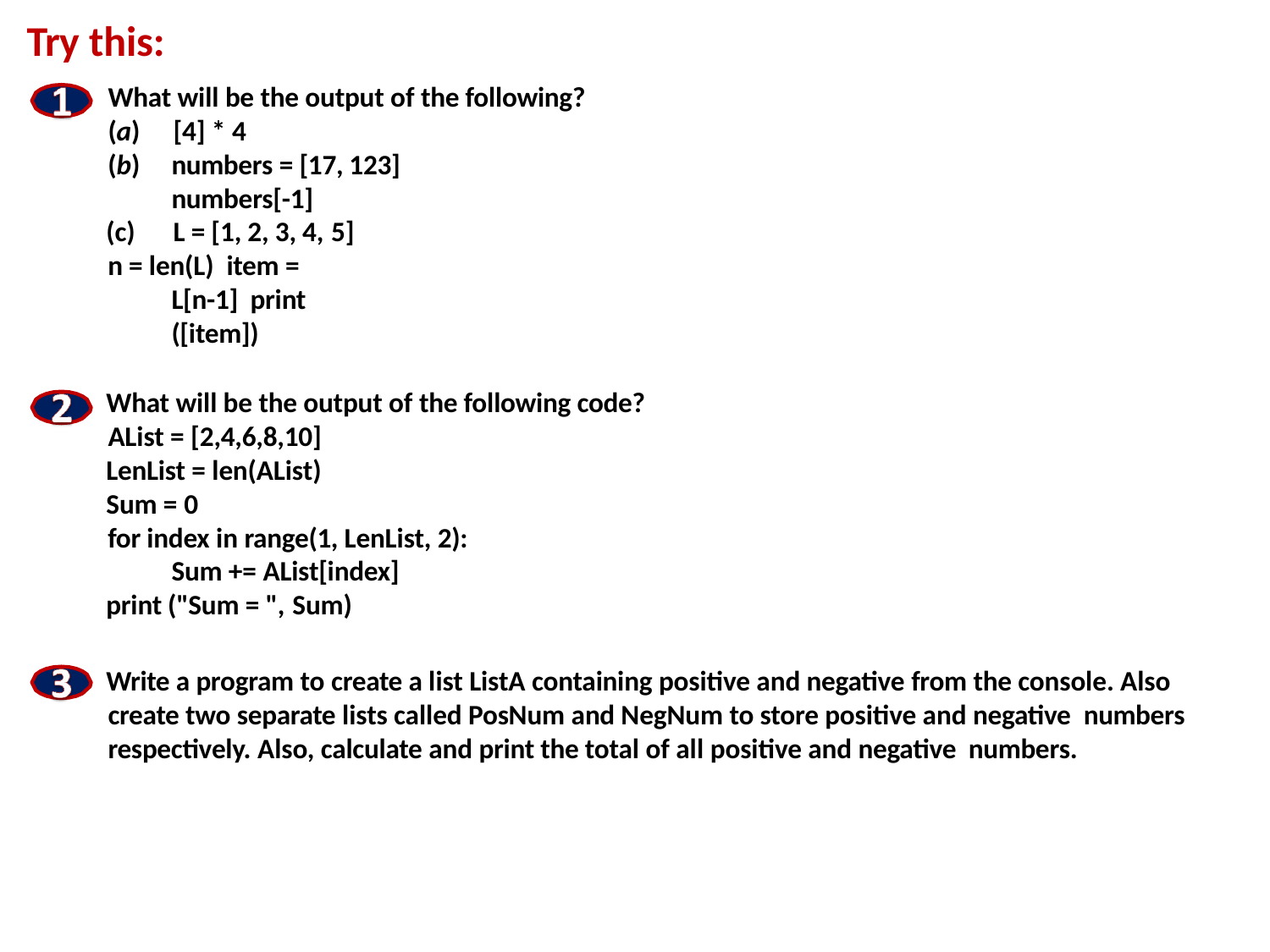

# Try this:
What will be the output of the following?  (a)	[4] * 4
(b)	numbers = [17, 123]  numbers[-1]
(c)	L = [1, 2, 3, 4, 5]
n = len(L)  item = L[n-1]  print ([item])

What will be the output of the following code?  AList = [2,4,6,8,10]
LenList = len(AList)
Sum = 0
for index in range(1, LenList, 2):  Sum += AList[index]
print ("Sum = ", Sum)

Write a program to create a list ListA containing positive and negative from the console. Also  create two separate lists called PosNum and NegNum to store positive and negative  numbers respectively. Also, calculate and print the total of all positive and negative  numbers.